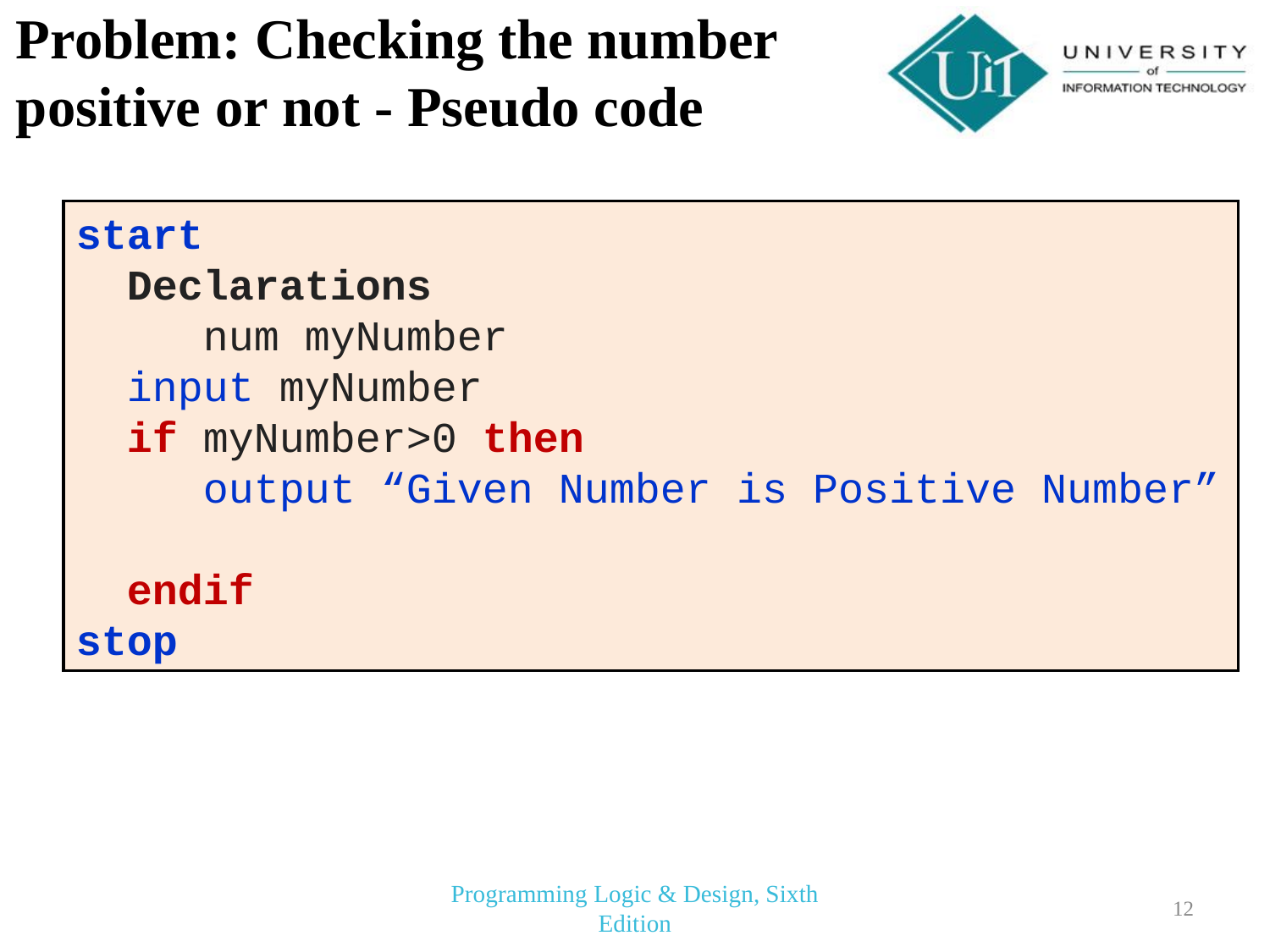

# Problem: Checking the number positive or not - Pseudo code
start
  Declarations
     num myNumber
  input myNumber
  if myNumber>0 then
     output “Given Number is Positive Number”
  endif
stop
Programming Logic & Design, Sixth Edition
12